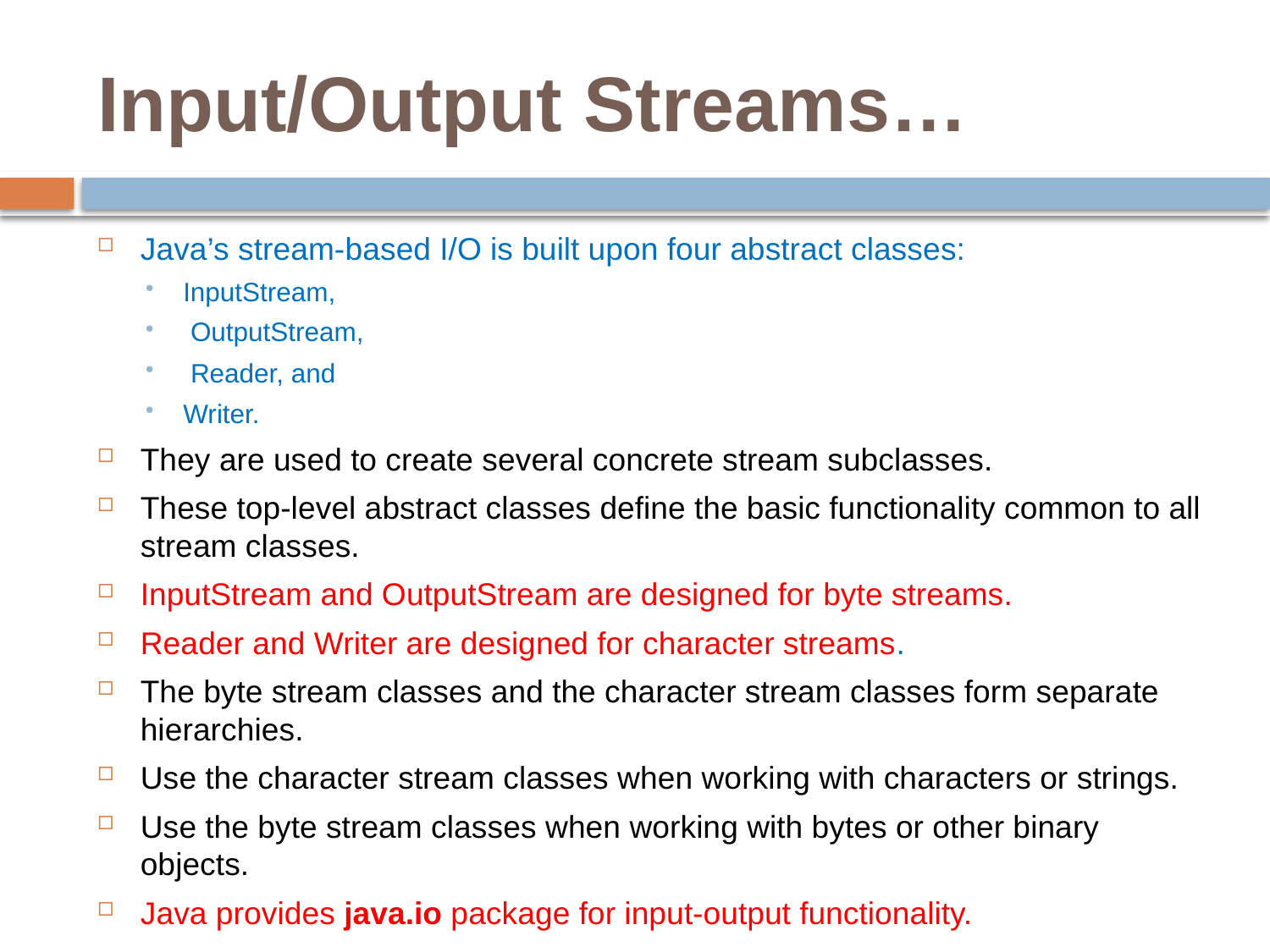

# Input/Output Streams…
Java’s stream-based I/O is built upon four abstract classes:
InputStream,
 OutputStream,
 Reader, and
Writer.
They are used to create several concrete stream subclasses.
These top-level abstract classes define the basic functionality common to all stream classes.
InputStream and OutputStream are designed for byte streams.
Reader and Writer are designed for character streams.
The byte stream classes and the character stream classes form separate hierarchies.
Use the character stream classes when working with characters or strings.
Use the byte stream classes when working with bytes or other binary objects.
Java provides java.io package for input-output functionality.